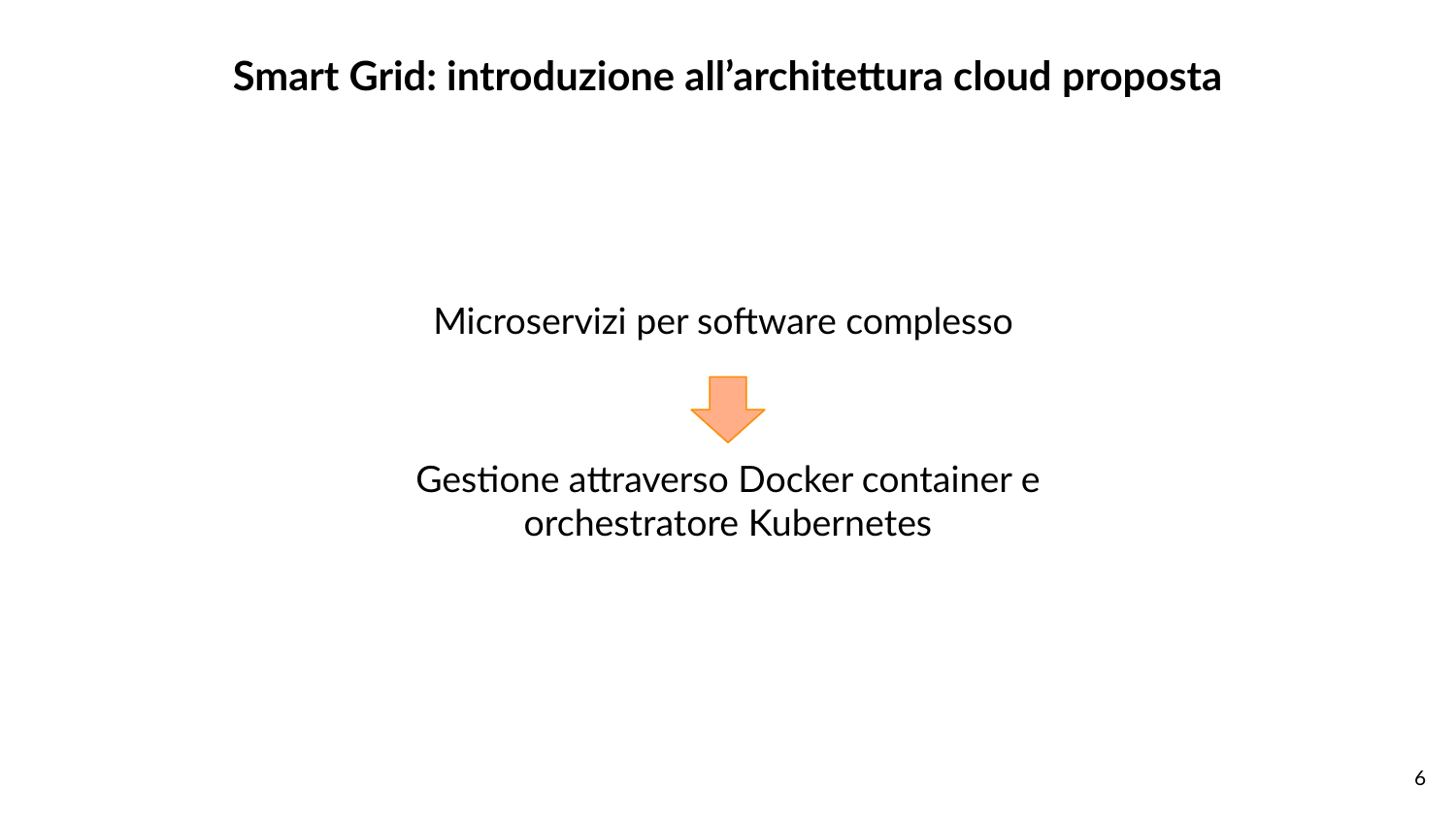

Smart Grid: introduzione all’architettura cloud proposta
Microservizi per software complesso

Gestione attraverso Docker container e orchestratore Kubernetes
6